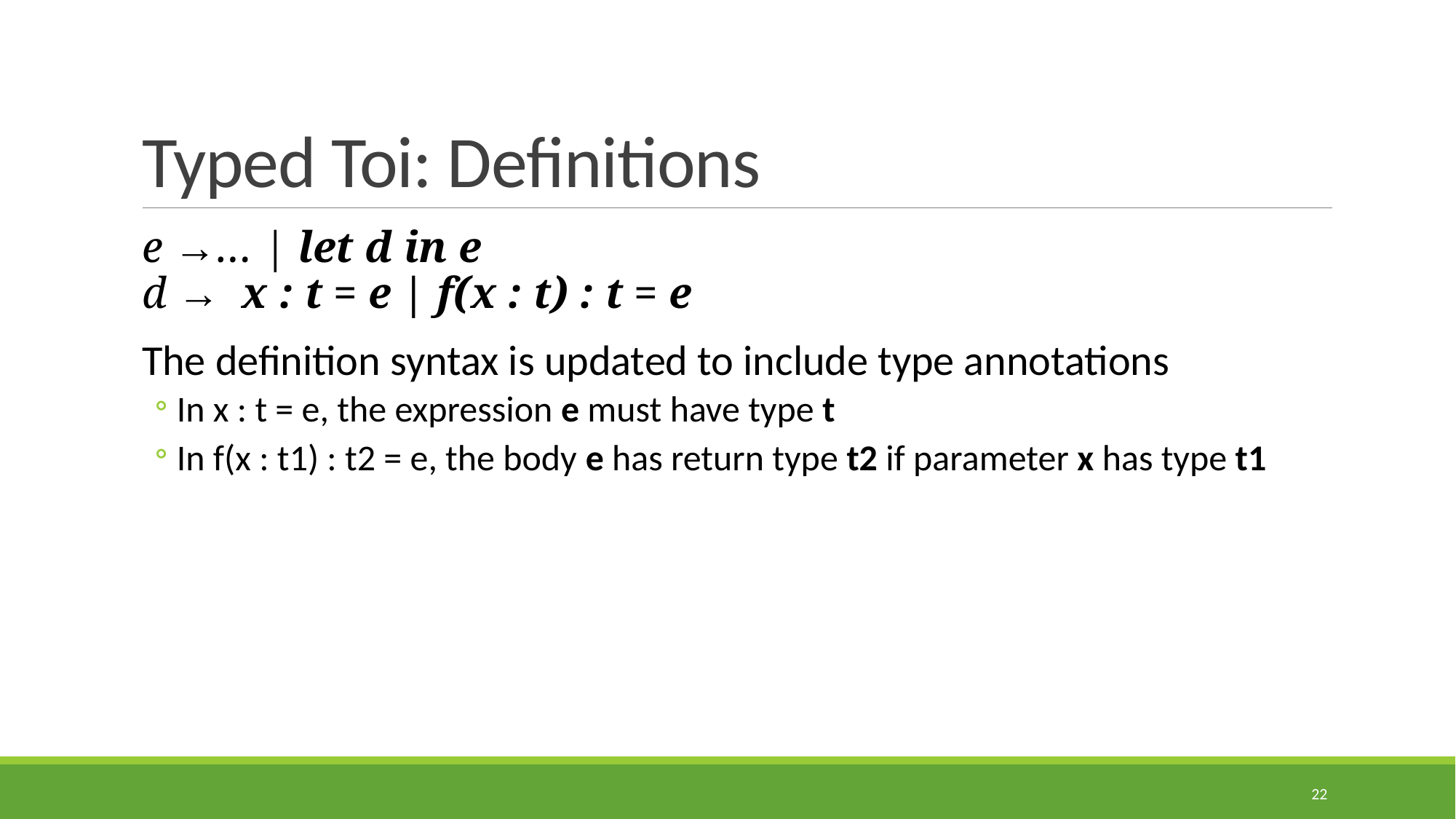

# Typed Toi: Definitions
e →… | let d in e
d →  x : t = e | f(x : t) : t = e
The definition syntax is updated to include type annotations
In x : t = e, the expression e must have type t
In f(x : t1) : t2 = e, the body e has return type t2 if parameter x has type t1

22